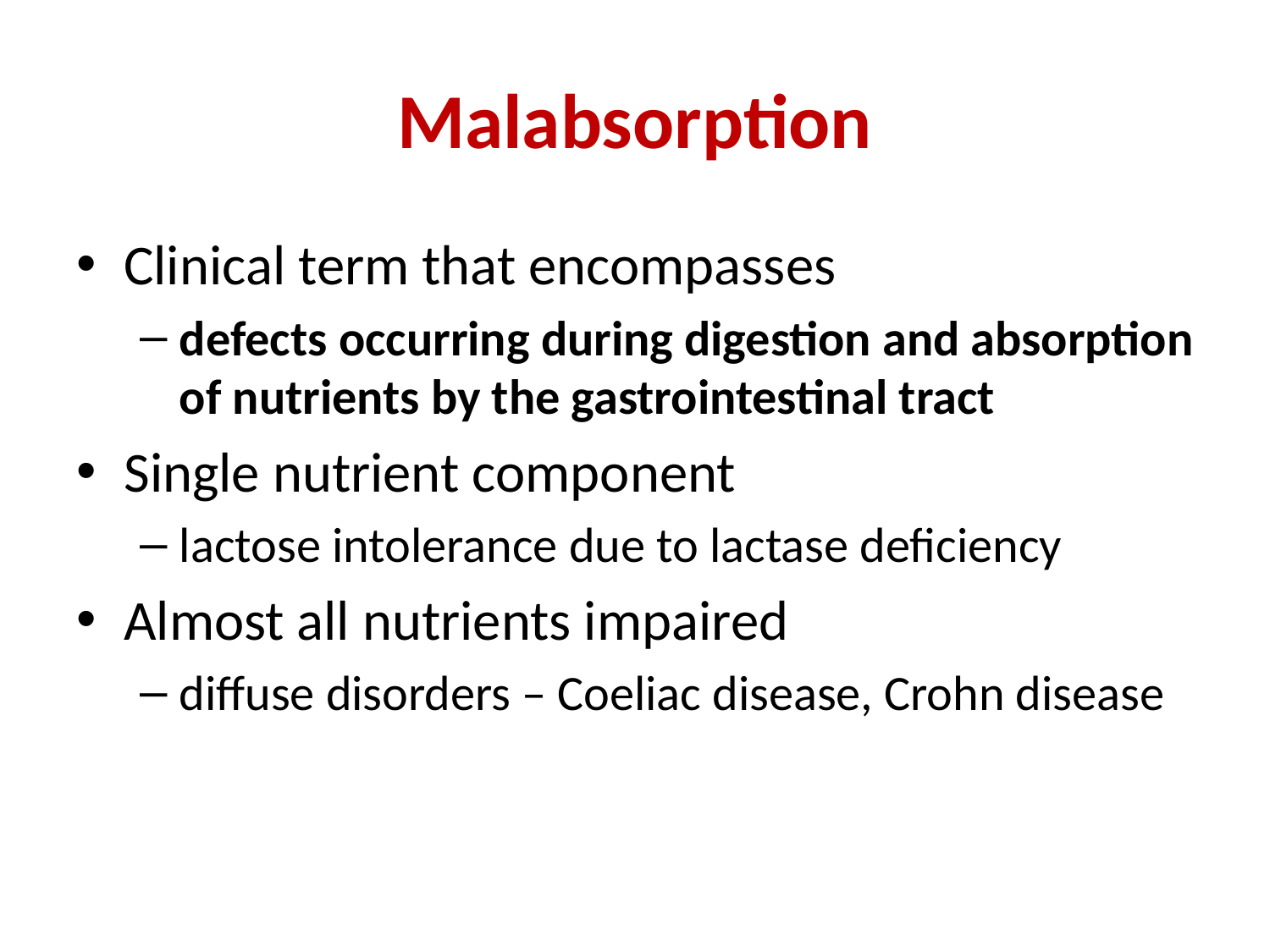

# Malabsorption
Clinical term that encompasses
defects occurring during digestion and absorption of nutrients by the gastrointestinal tract
Single nutrient component
lactose intolerance due to lactase deficiency
Almost all nutrients impaired
diffuse disorders – Coeliac disease, Crohn disease